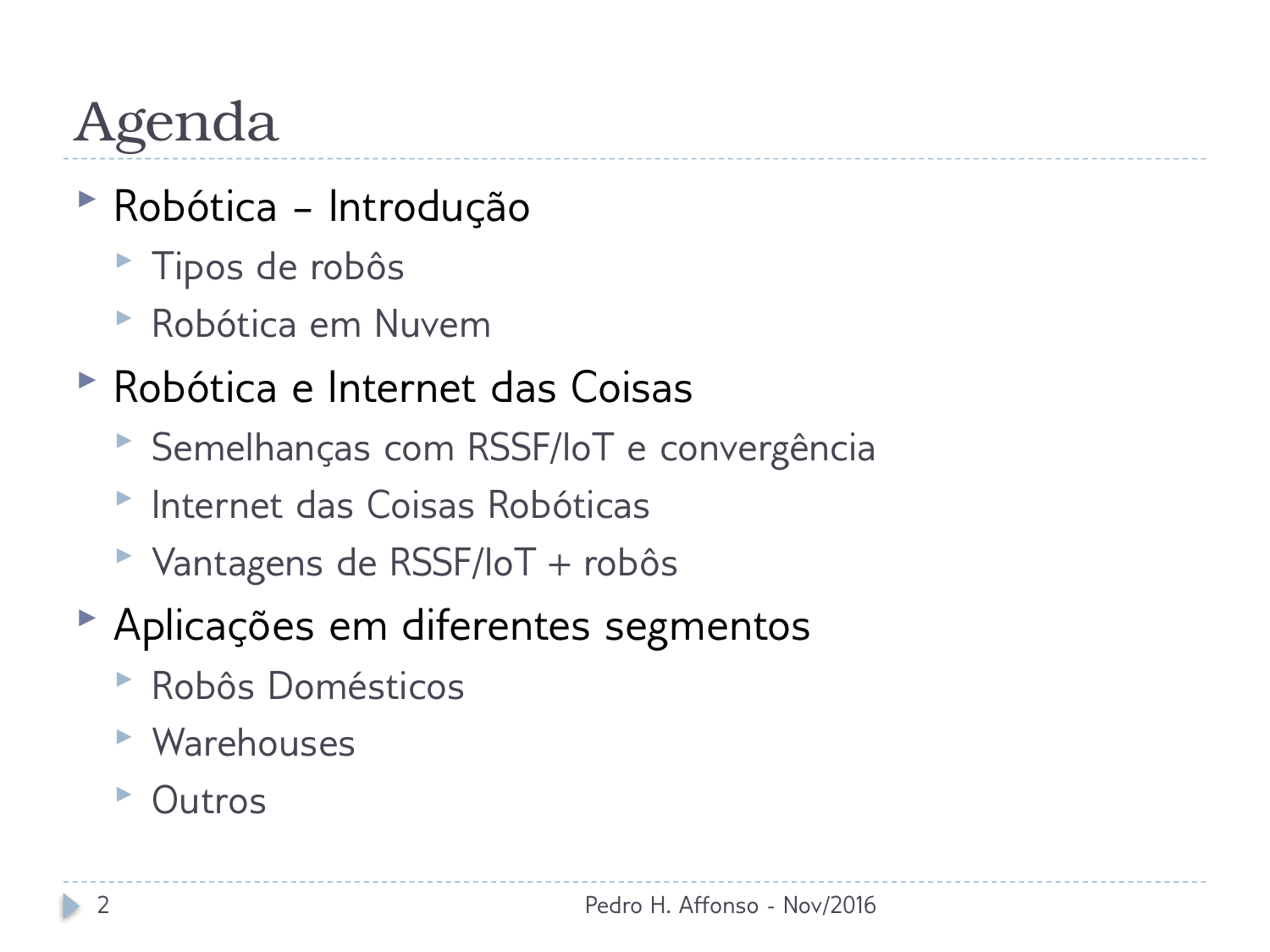

# Agenda
Robótica – Introdução
Tipos de robôs
Robótica em Nuvem
Robótica e Internet das Coisas
Semelhanças com RSSF/IoT e convergência
Internet das Coisas Robóticas
Vantagens de RSSF/IoT + robôs
Aplicações em diferentes segmentos
Robôs Domésticos
Warehouses
Outros
2
Pedro H. Affonso - Nov/2016